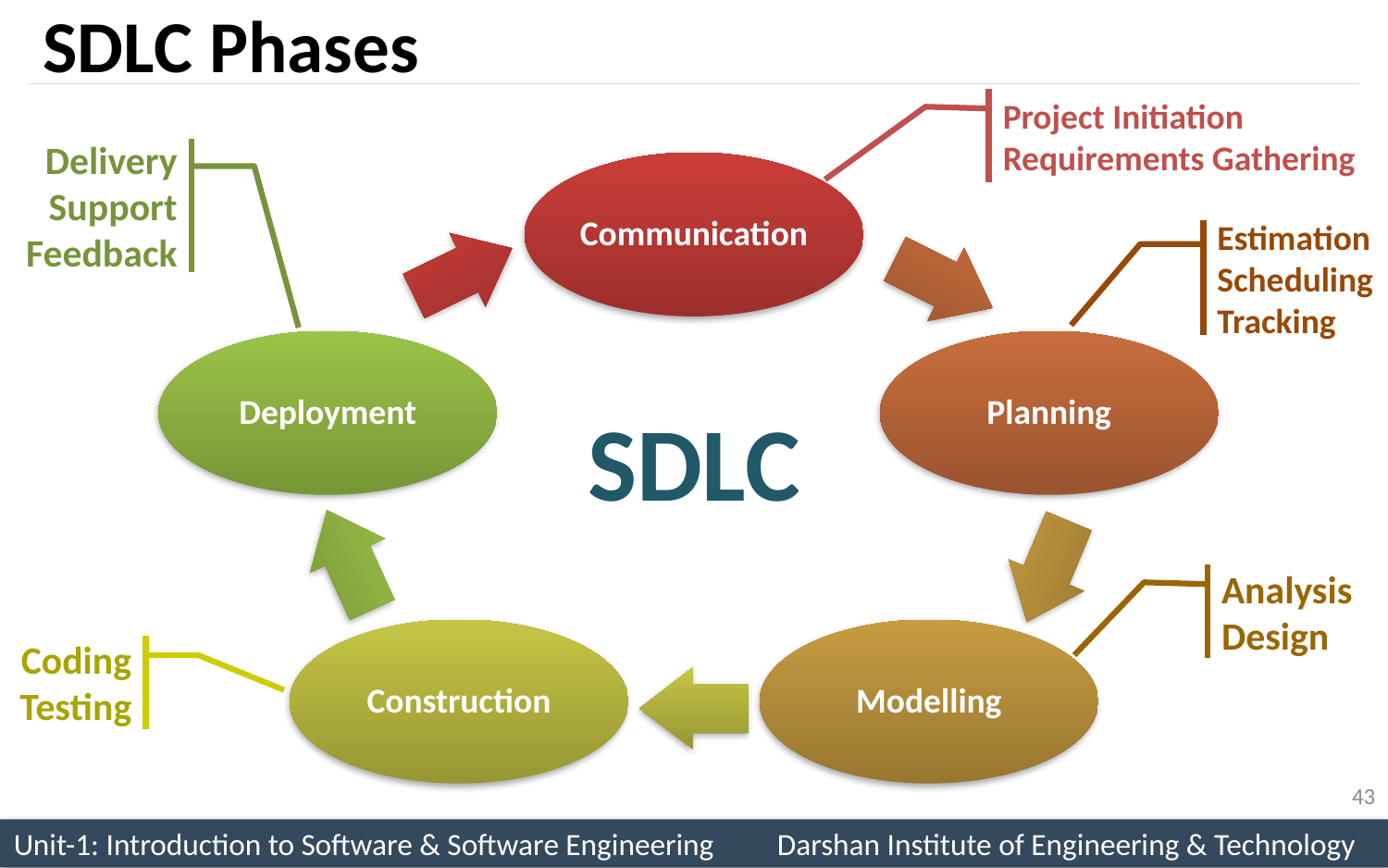

# SDLC Phases
Project Initiation
Requirements Gathering
Delivery
Support
Feedback
Communication
Estimation
Scheduling
Tracking

Deployment
Planning
SDLC

Analysis
Design
Construction
Modelling
Coding
Testing

43